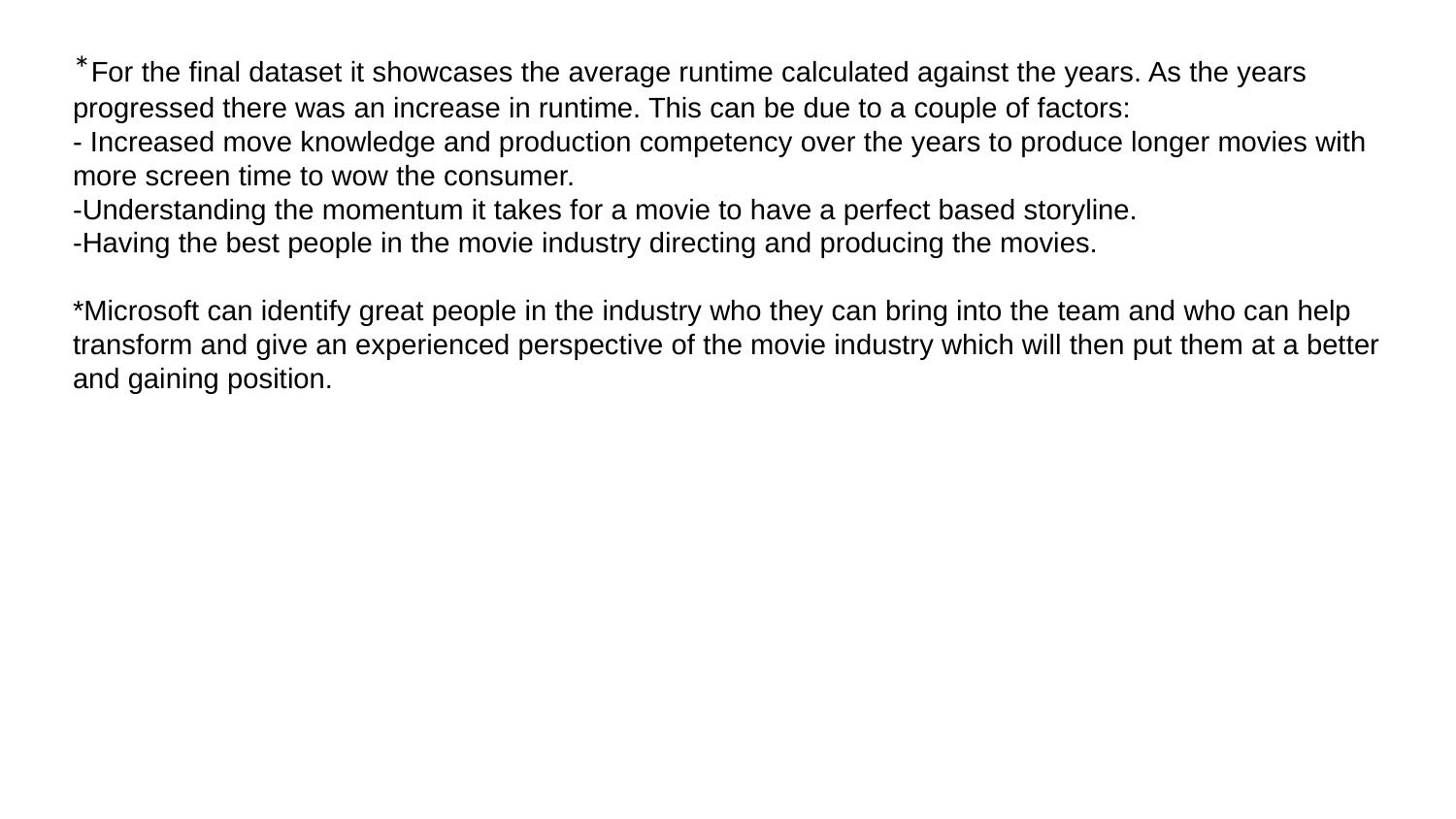

*For the final dataset it showcases the average runtime calculated against the years. As the years progressed there was an increase in runtime. This can be due to a couple of factors:
- Increased move knowledge and production competency over the years to produce longer movies with more screen time to wow the consumer.
-Understanding the momentum it takes for a movie to have a perfect based storyline.
-Having the best people in the movie industry directing and producing the movies.

*Microsoft can identify great people in the industry who they can bring into the team and who can help transform and give an experienced perspective of the movie industry which will then put them at a better and gaining position.